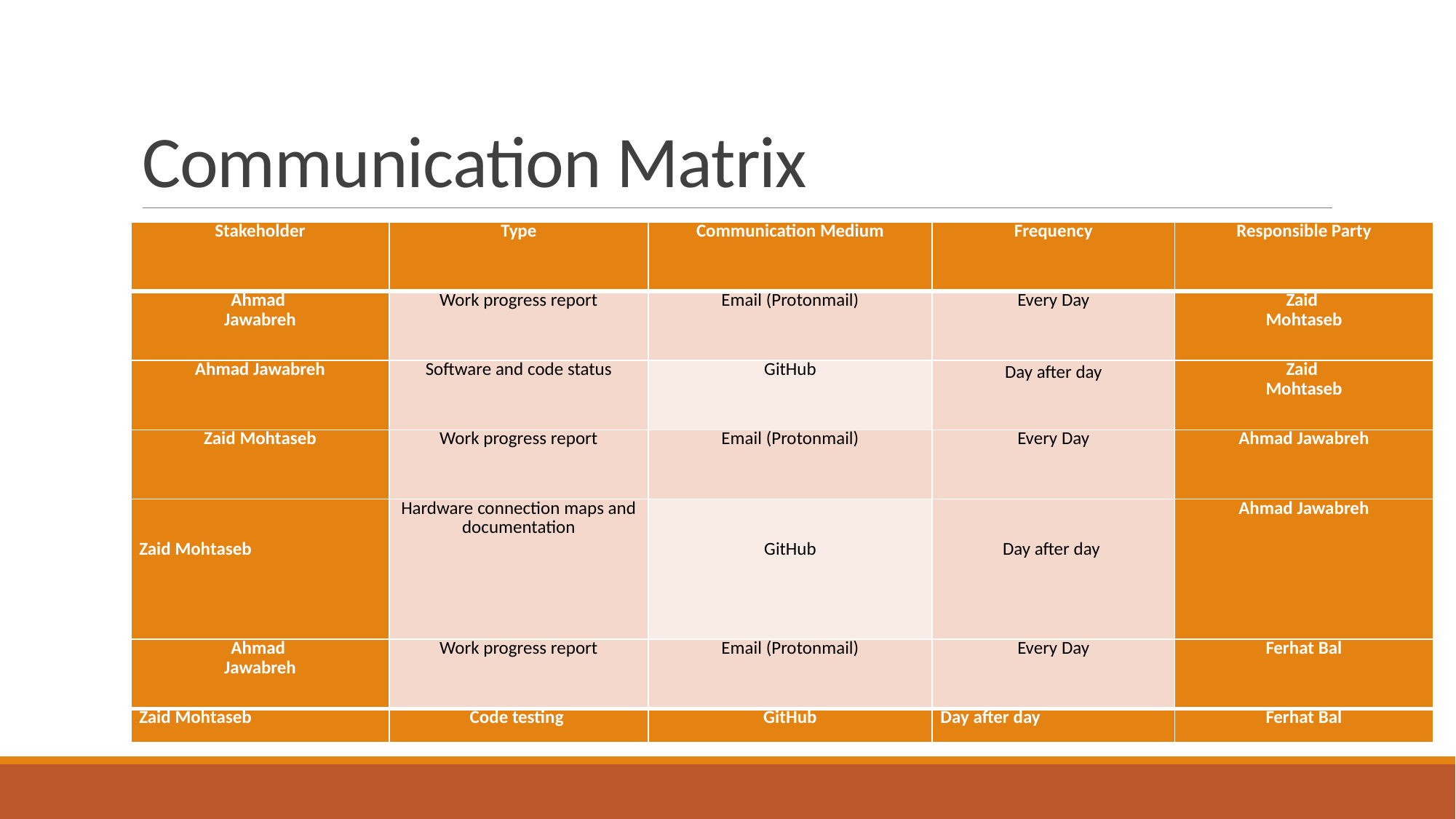

# Communication Matrix
| Stakeholder | Type | Communication Medium | Frequency | Responsible Party |
| --- | --- | --- | --- | --- |
| Ahmad Jawabreh | Work progress report | Email (Protonmail) | Every Day | Zaid Mohtaseb |
| Ahmad Jawabreh | Software and code status | GitHub | Day after day | Zaid Mohtaseb |
| Zaid Mohtaseb | Work progress report | Email (Protonmail) | Every Day | Ahmad Jawabreh |
| Zaid Mohtaseb | Hardware connection maps and documentation | GitHub | Day after day | Ahmad Jawabreh |
| Ahmad Jawabreh | Work progress report | Email (Protonmail) | Every Day | Ferhat Bal |
| Zaid Mohtaseb | Code testing | GitHub | Day after day | Ferhat Bal |